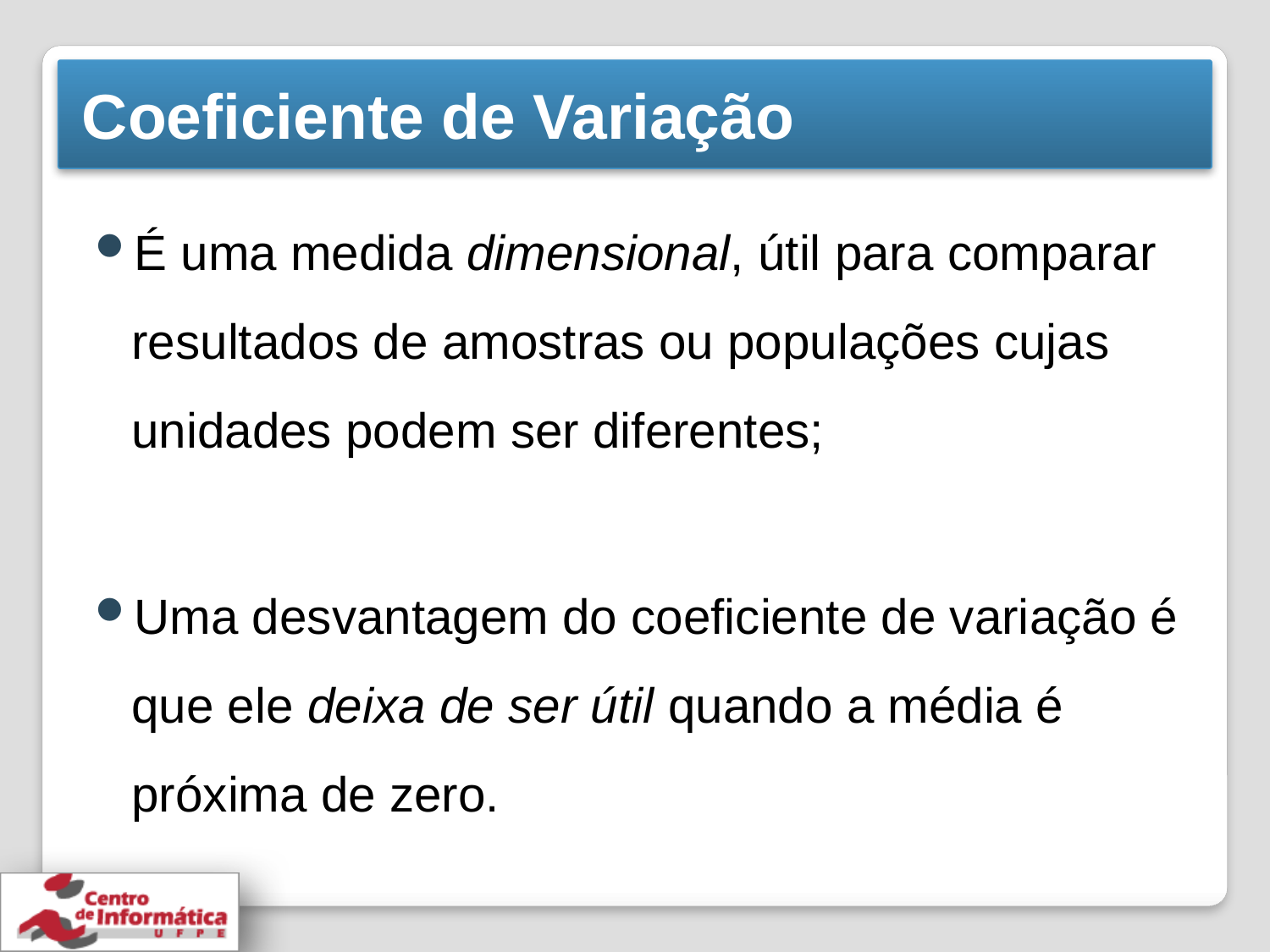

# Coeficiente de Variação
É uma medida dimensional, útil para comparar resultados de amostras ou populações cujas unidades podem ser diferentes;

Uma desvantagem do coeficiente de variação é que ele deixa de ser útil quando a média é próxima de zero.